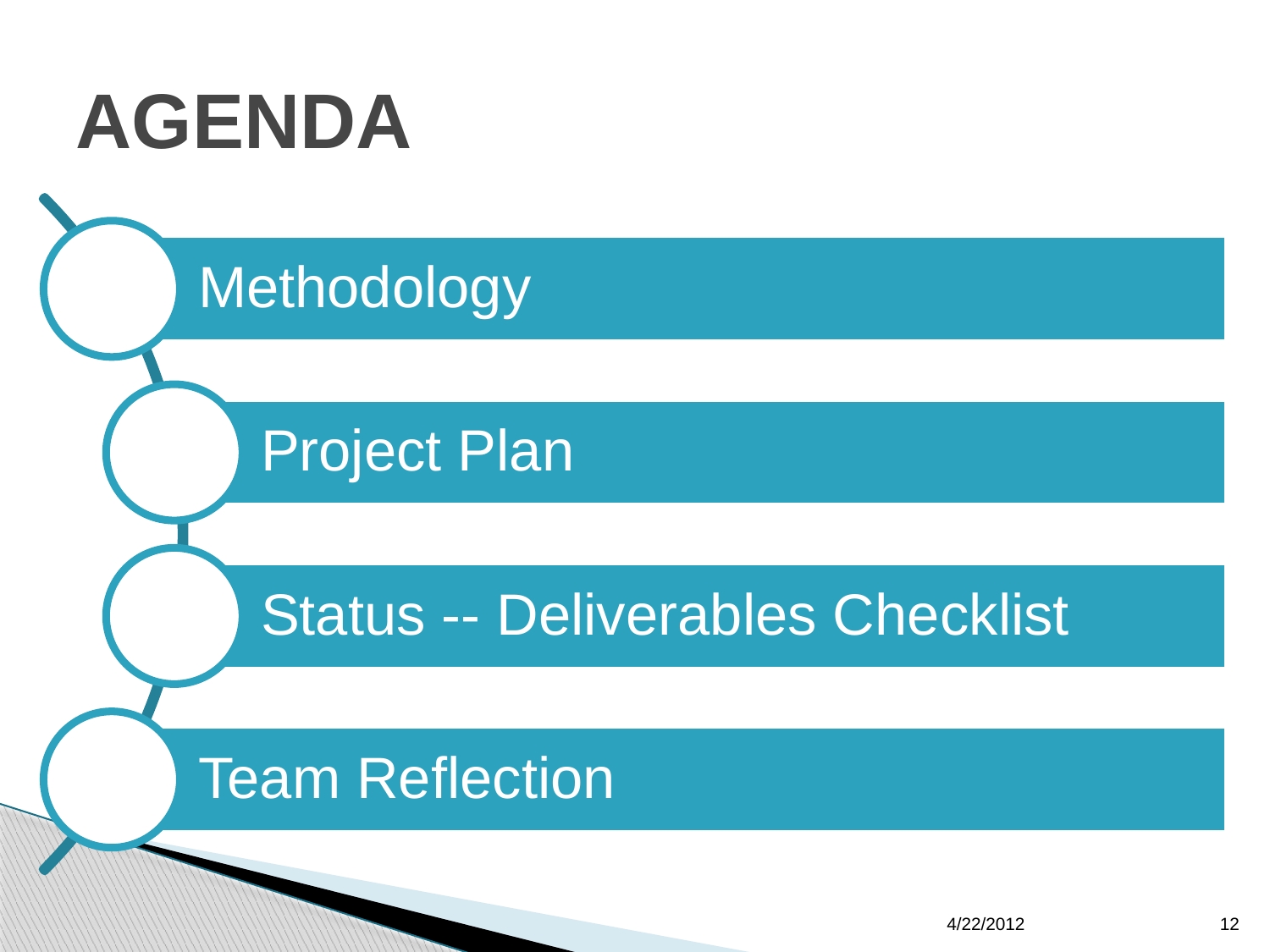

# AGENDA
Methodology
Project Plan
Status -- Deliverables Checklist
Team Reflection
4/22/2012
12